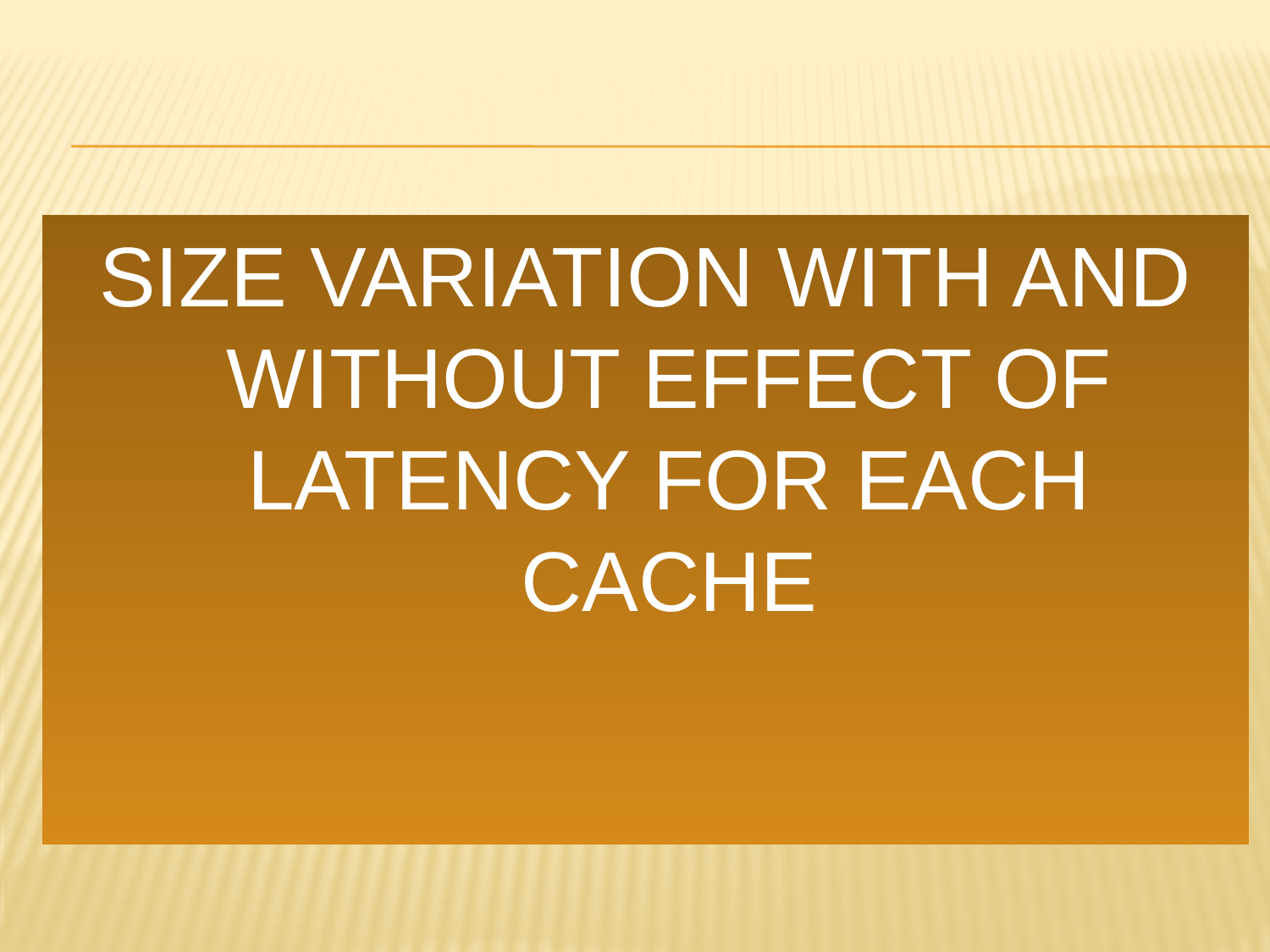

#
SIZE VARIATION WITH AND WITHOUT EFFECT OF LATENCY FOR EACH CACHE